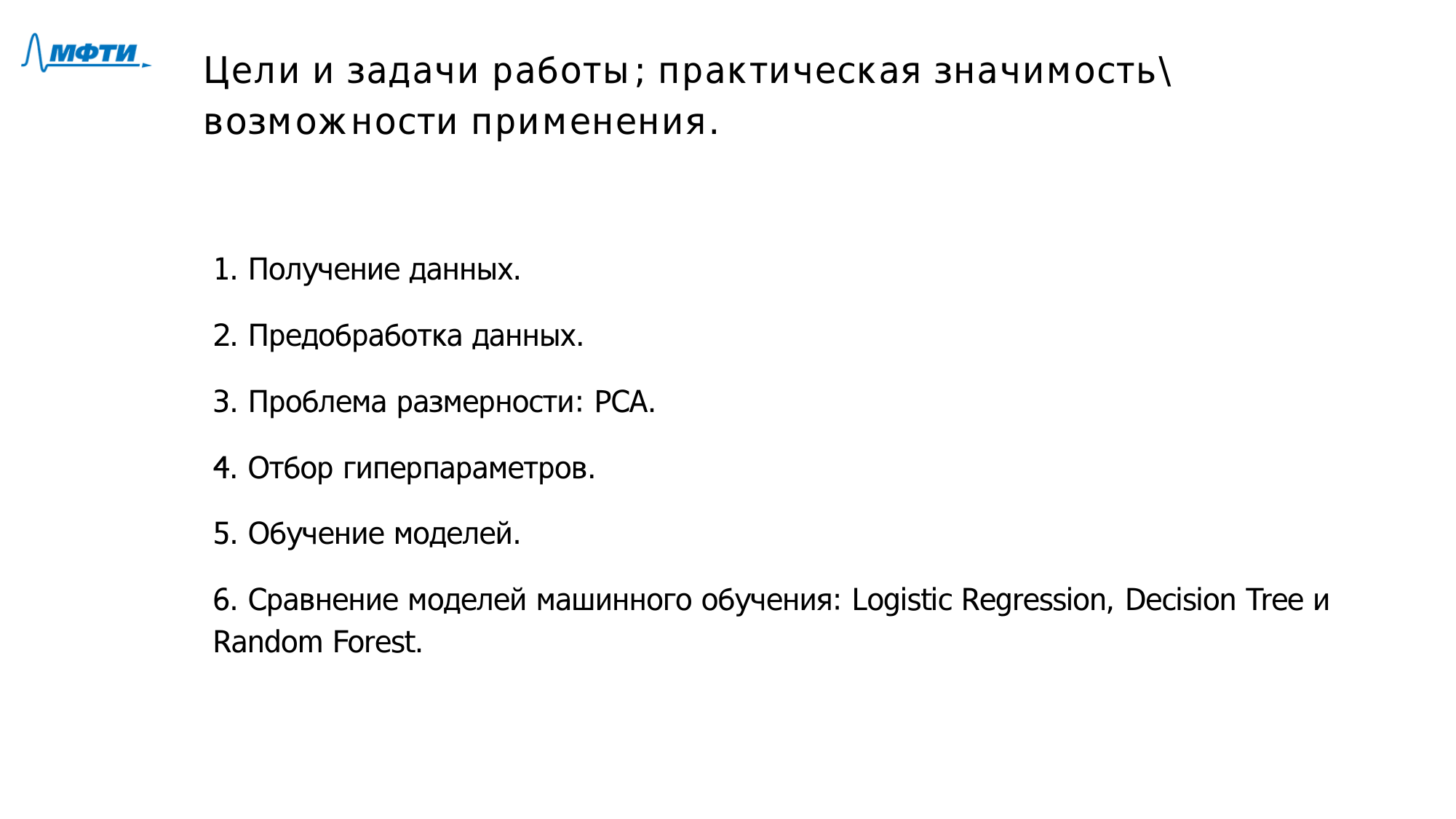

# Цели и задачи работы; практическая значимость\возможности применения.
1. Получение данных.
2. Предобработка данных.
3. Проблема размерности: PCA.
4. Отбор гиперпараметров.
5. Обучение моделей.
6. Сравнение моделей машинного обучения: Logistic Regression, Decision Tree и Random Forest.